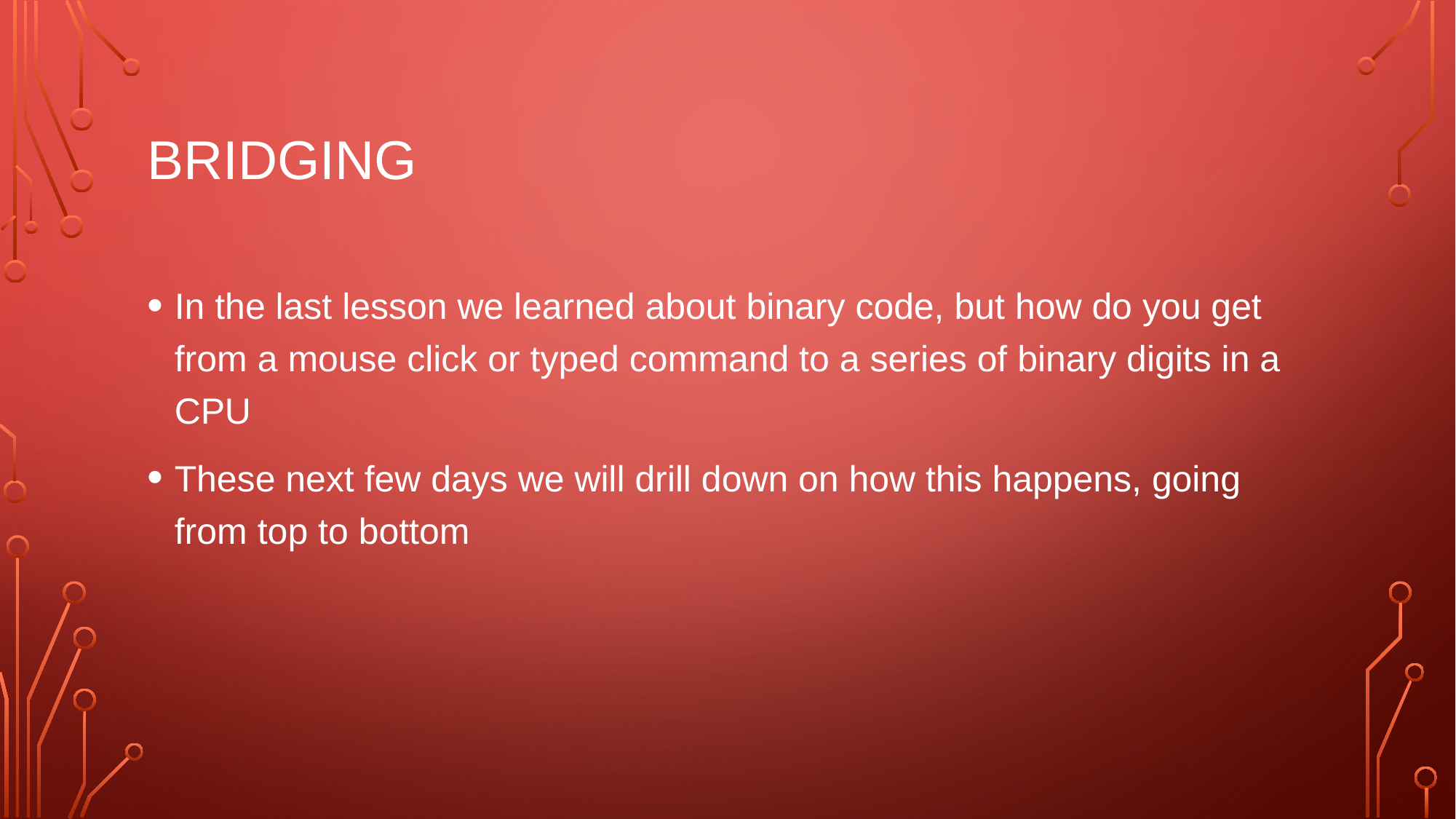

# bridging
In the last lesson we learned about binary code, but how do you get from a mouse click or typed command to a series of binary digits in a CPU
These next few days we will drill down on how this happens, going from top to bottom